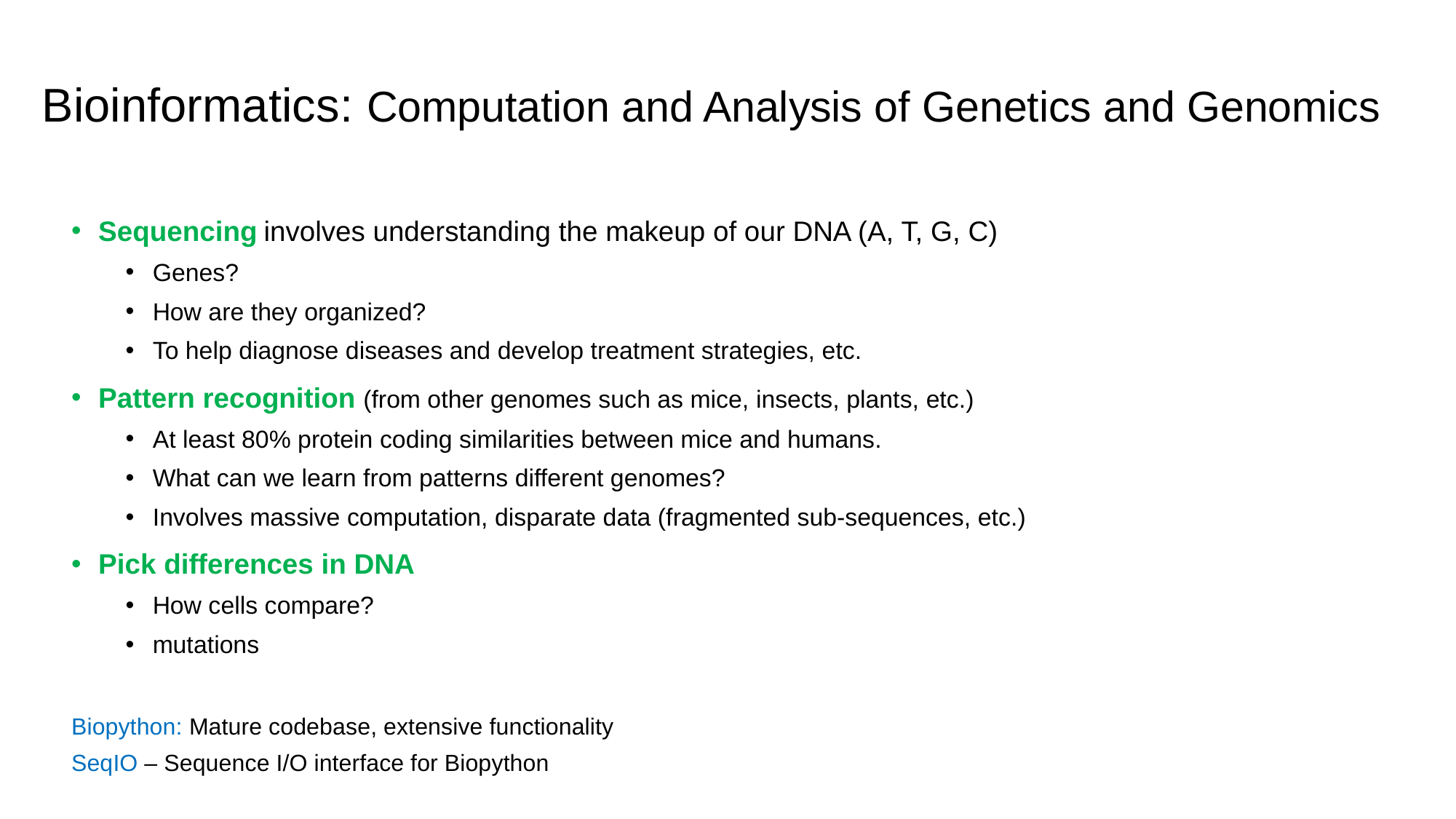

# Bioinformatics: Computation and Analysis of Genetics and Genomics
Sequencing involves understanding the makeup of our DNA (A, T, G, C)
Genes?
How are they organized?
To help diagnose diseases and develop treatment strategies, etc.
Pattern recognition (from other genomes such as mice, insects, plants, etc.)
At least 80% protein coding similarities between mice and humans.
What can we learn from patterns different genomes?
Involves massive computation, disparate data (fragmented sub-sequences, etc.)
Pick differences in DNA
How cells compare?
mutations

Biopython: Mature codebase, extensive functionality
SeqIO – Sequence I/O interface for Biopython